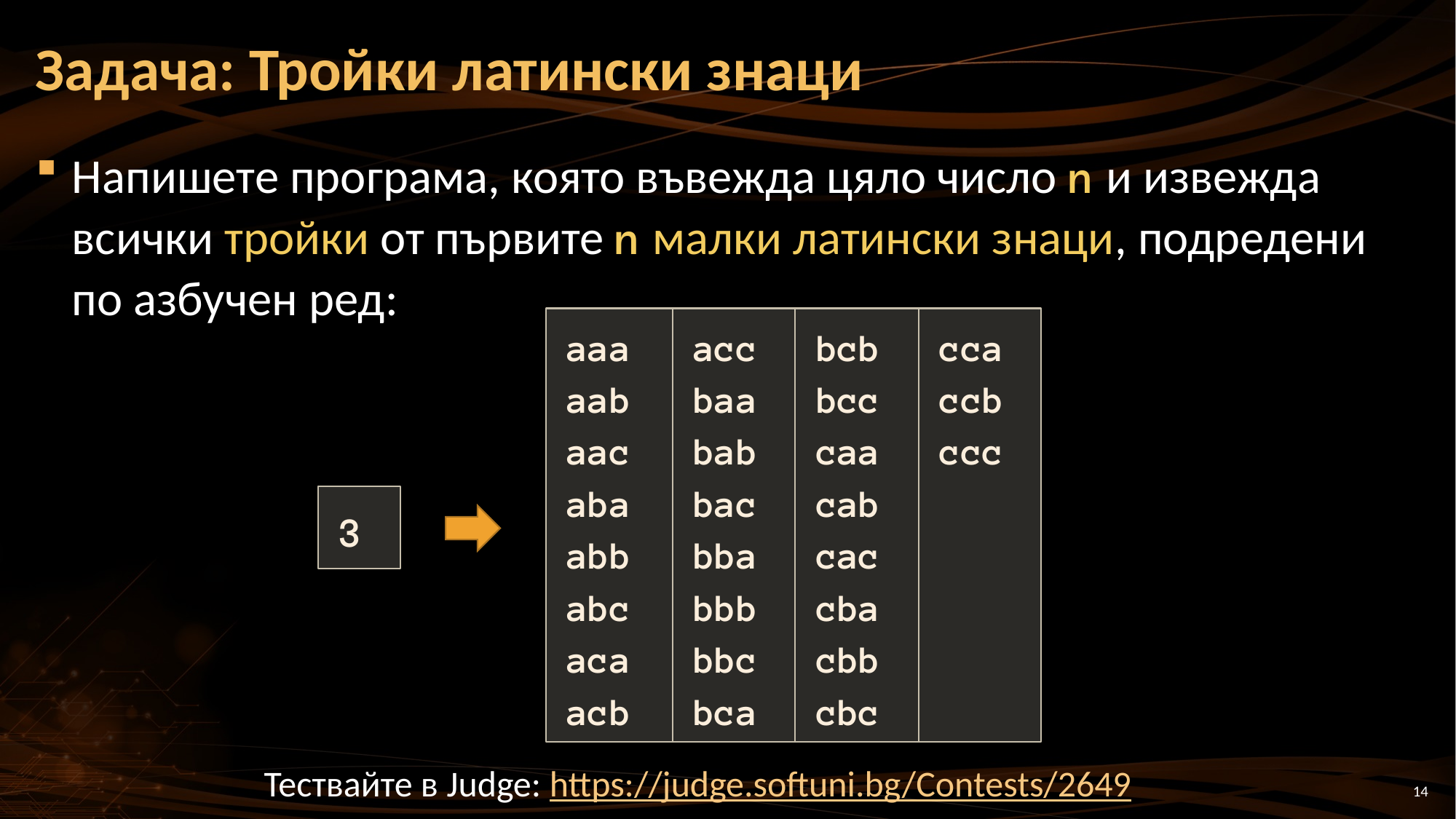

# Задача: Тройки латински знаци
Напишете програма, която въвежда цяло число n и извежда всички тройки от първите n малки латински знаци, подредени по азбучен ред:
cca
ccb
ccc

bcb
bcc
caa
cab
cac
cba
cbb
cbc
aaa
aab
aac
aba
abb
abc
aca
acb
acc
baa
bab
bac
bba
bbb
bbc
bca
3

Тествайте в Judge: https://judge.softuni.bg/Contests/2649
14